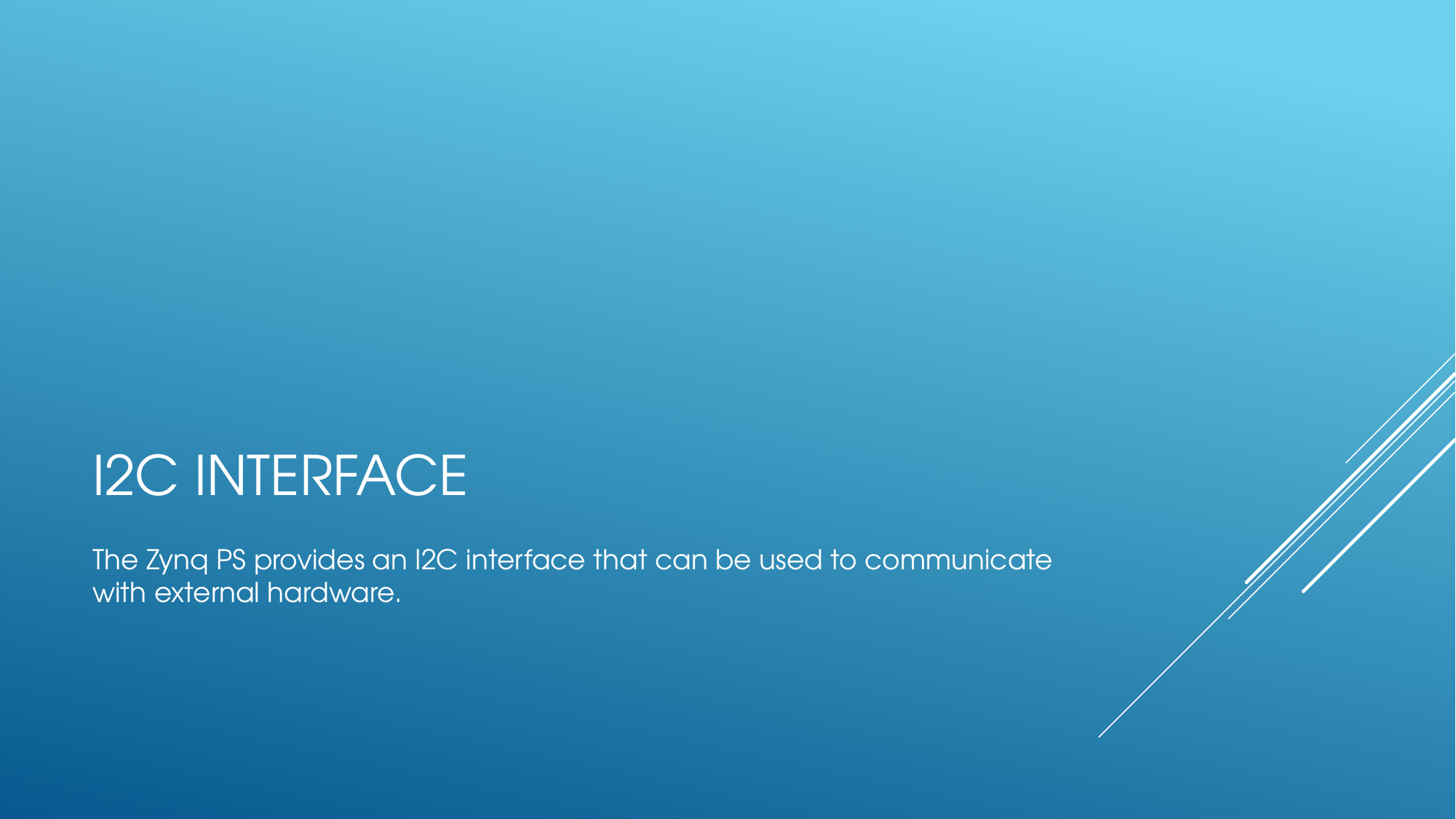

# I2C Interface
The Zynq PS provides an I2C interface that can be used to communicate with external hardware.